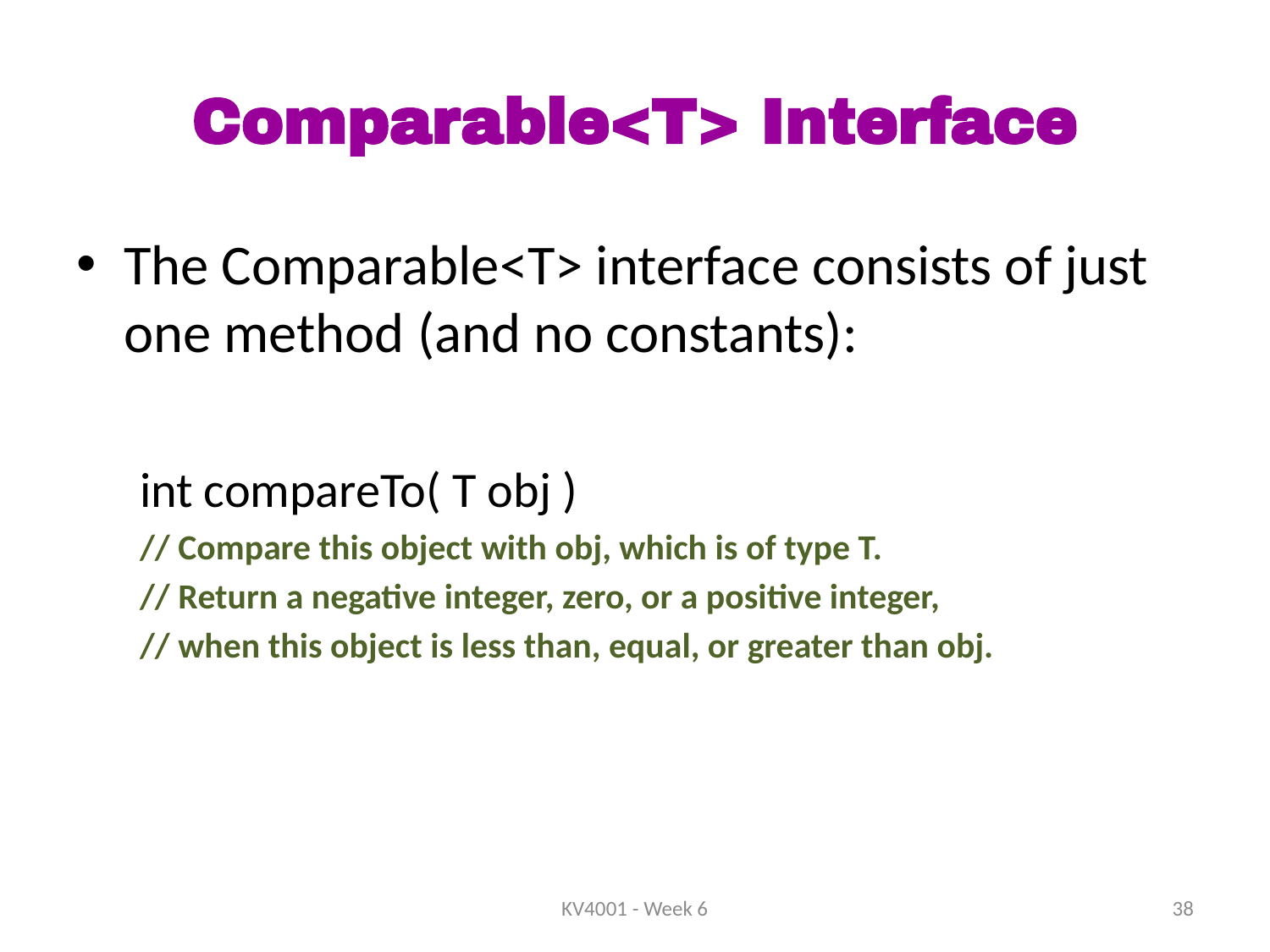

# Comparable<T> Interface
The Comparable<T> interface consists of just one method (and no constants):

int compareTo( T obj )
// Compare this object with obj, which is of type T.
// Return a negative integer, zero, or a positive integer,
// when this object is less than, equal, or greater than obj.

KV4001 - Week 6
38